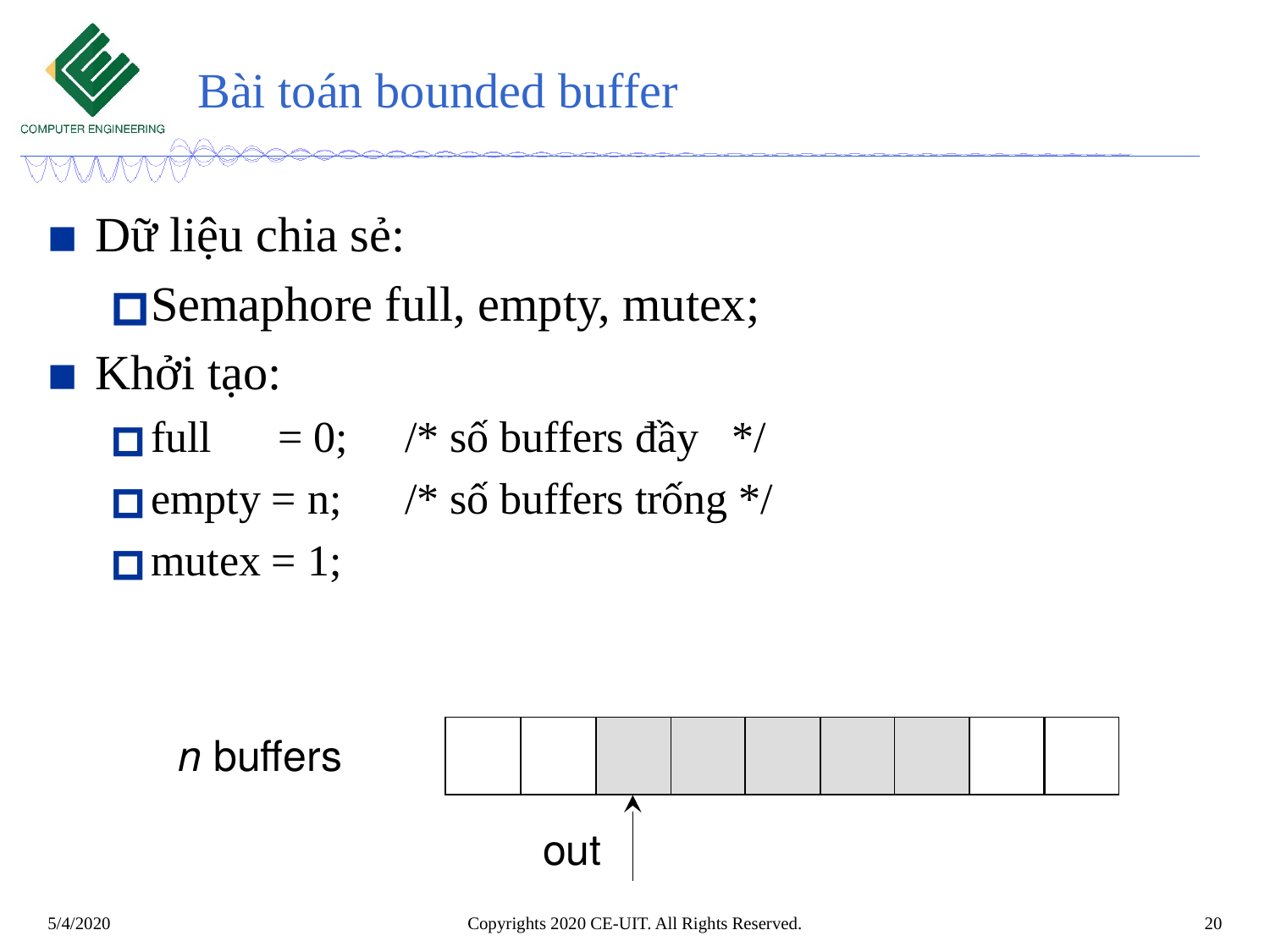

# Bài toán bounded buffer
Dữ liệu chia sẻ:
Semaphore full, empty, mutex;
Khởi tạo:
full      = 0;	/* số buffers đầy   */
empty = n;	/* số buffers trống */
mutex = 1;

n buffers
out
Copyrights 2020 CE-UIT. All Rights Reserved.
20
5/4/2020